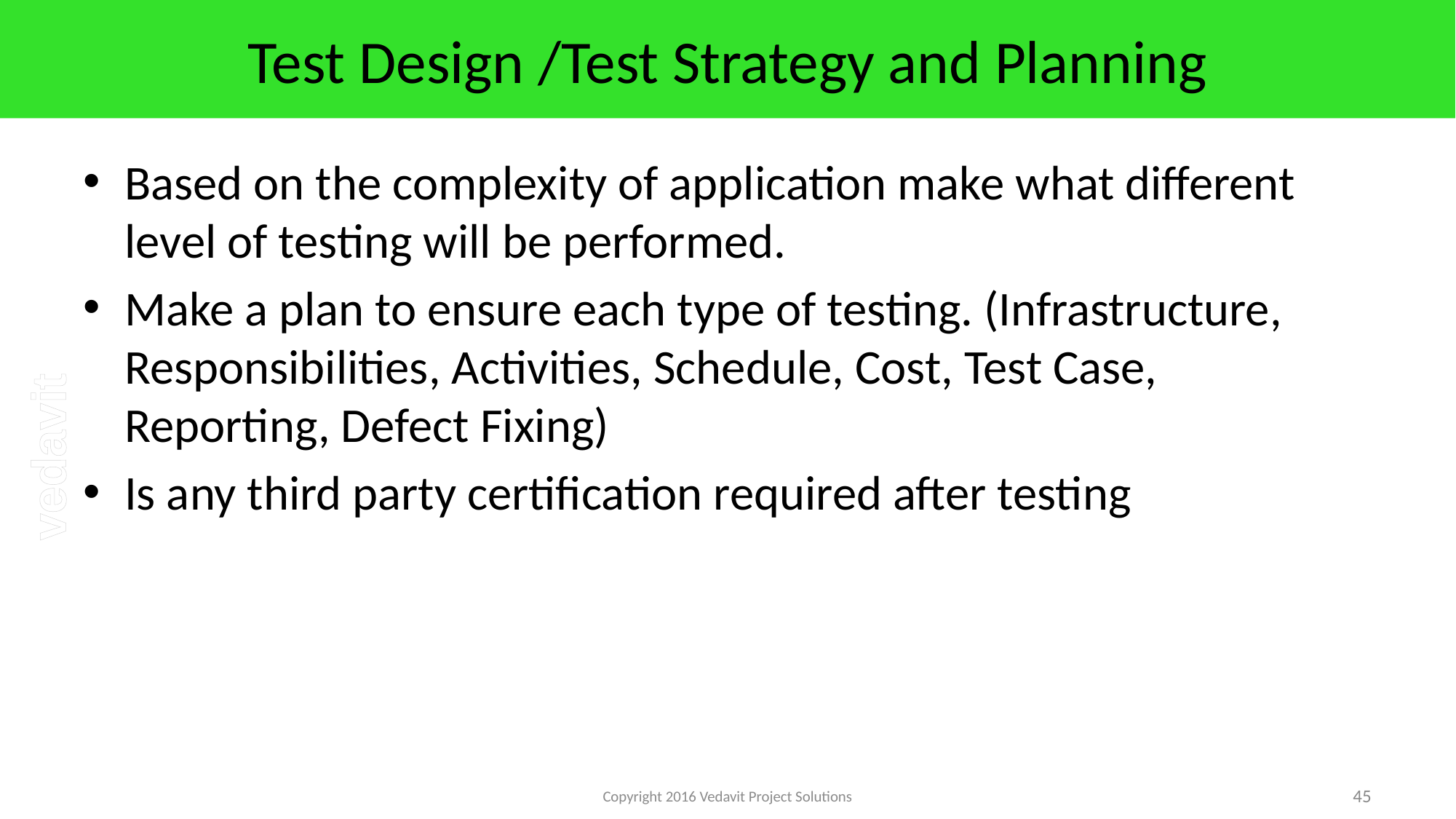

# Test Design /Test Strategy and Planning
Based on the complexity of application make what different level of testing will be performed.
Make a plan to ensure each type of testing. (Infrastructure, Responsibilities, Activities, Schedule, Cost, Test Case, Reporting, Defect Fixing)
Is any third party certification required after testing
Copyright 2016 Vedavit Project Solutions
45